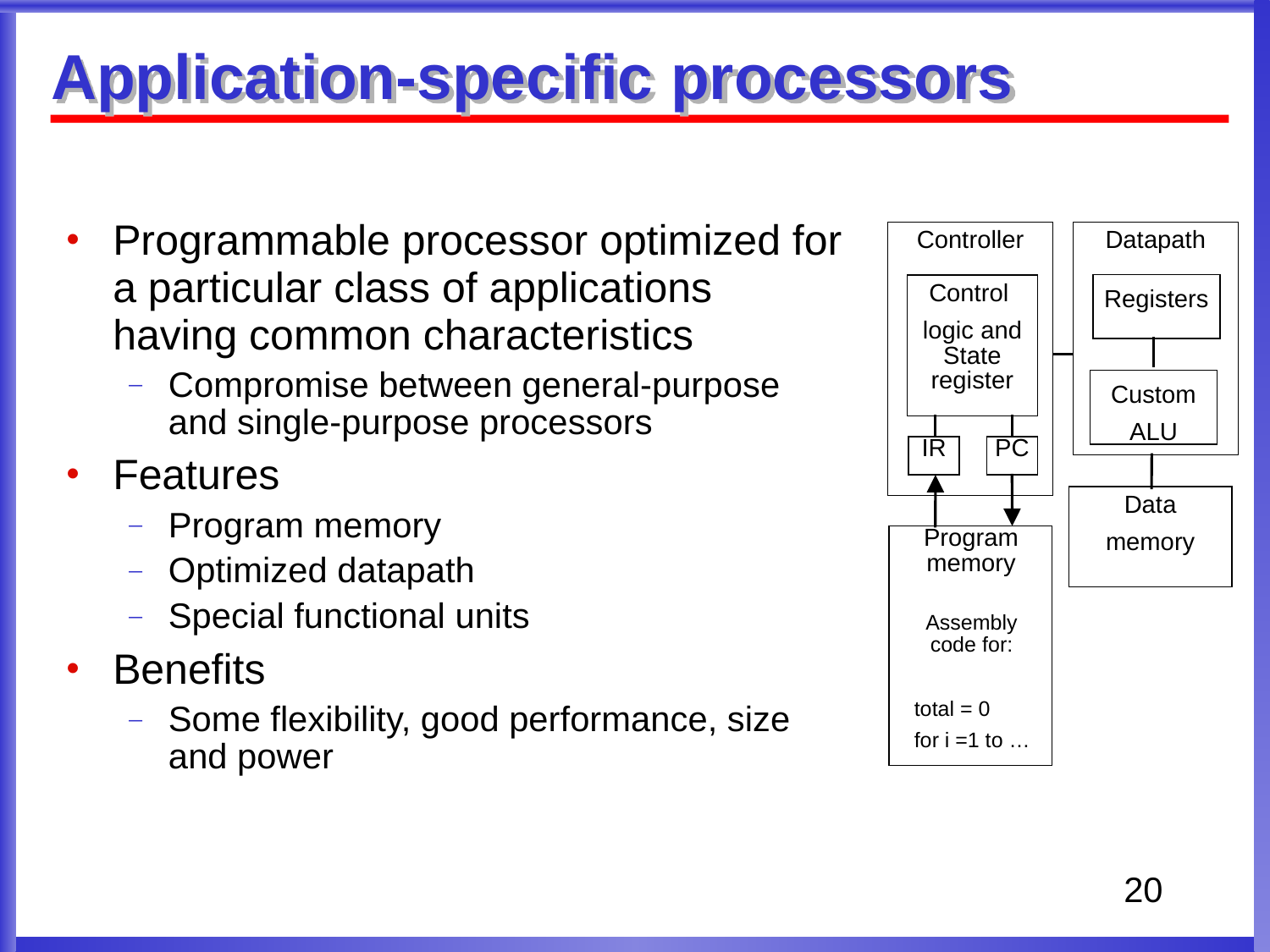

Application-specific processors
Programmable processor optimized for a particular class of applications having common characteristics
Compromise between general-purpose and single-purpose processors
Features
Program memory
Optimized datapath
Special functional units
Benefits
Some flexibility, good performance, size and power
Controller
Datapath
Control
logic and State register
Registers

Custom
ALU

IR
PC

Data
memory
Program memory

Assembly code for:

  total = 0
  for i =1 to …
20